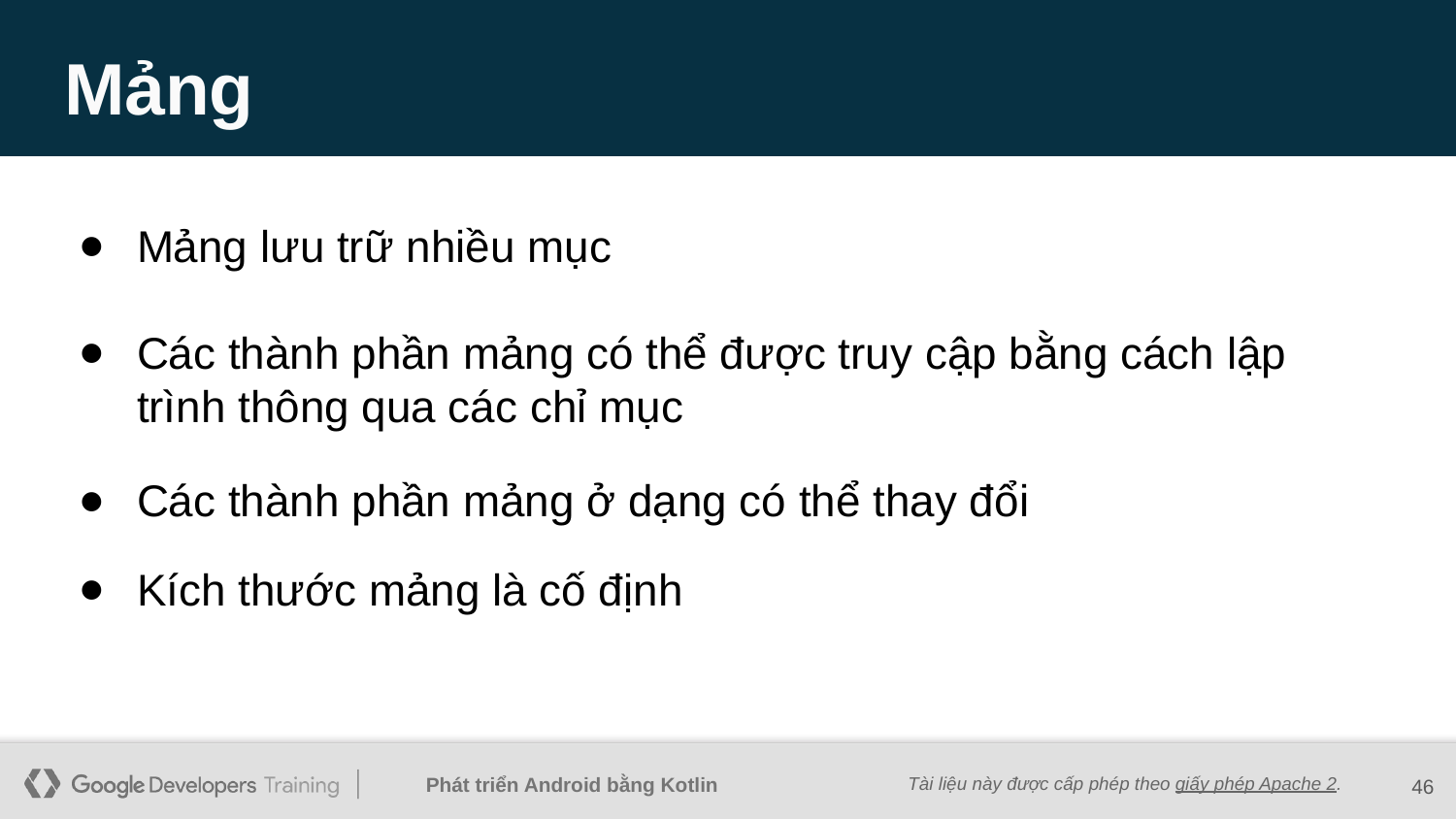

# Mảng
Mảng lưu trữ nhiều mục
Các thành phần mảng có thể được truy cập bằng cách lập trình thông qua các chỉ mục
Các thành phần mảng ở dạng có thể thay đổi
Kích thước mảng là cố định
46